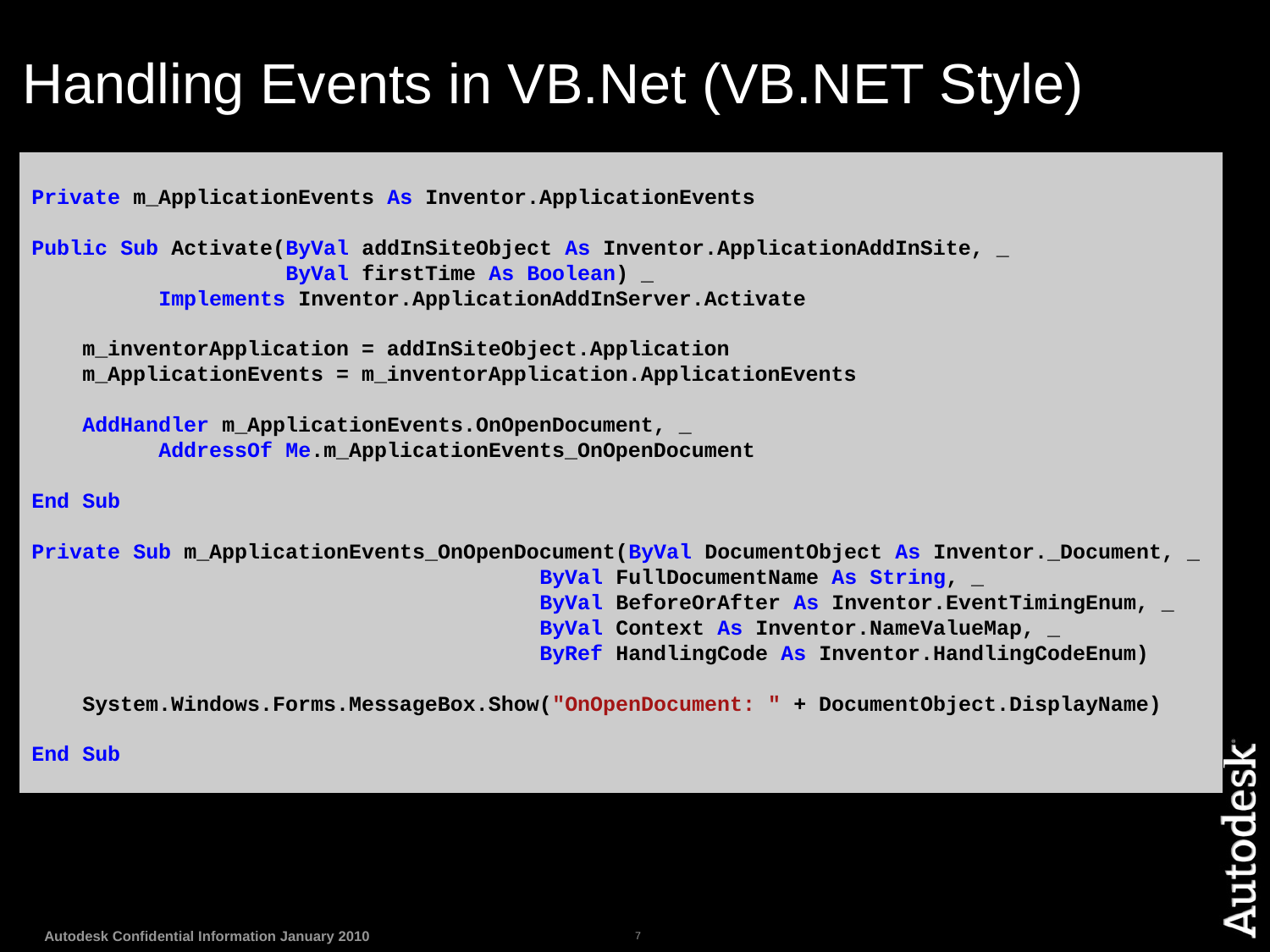

# Handling Events in VB.Net (VB.NET Style)

Private m_ApplicationEvents As Inventor.ApplicationEvents

Public Sub Activate(ByVal addInSiteObject As Inventor.ApplicationAddInSite, _
	         	ByVal firstTime As Boolean) _
	Implements Inventor.ApplicationAddInServer.Activate

    m_inventorApplication = addInSiteObject.Application
    m_ApplicationEvents = m_inventorApplication.ApplicationEvents

    AddHandler m_ApplicationEvents.OnOpenDocument, _
	AddressOf Me.m_ApplicationEvents_OnOpenDocument

End Sub

Private Sub m_ApplicationEvents_OnOpenDocument(ByVal DocumentObject As Inventor._Document, _
                                      	ByVal FullDocumentName As String, _
                                     	ByVal BeforeOrAfter As Inventor.EventTimingEnum, _
                                     	ByVal Context As Inventor.NameValueMap, _
                                     	ByRef HandlingCode As Inventor.HandlingCodeEnum)

    System.Windows.Forms.MessageBox.Show("OnOpenDocument: " + DocumentObject.DisplayName)

End Sub